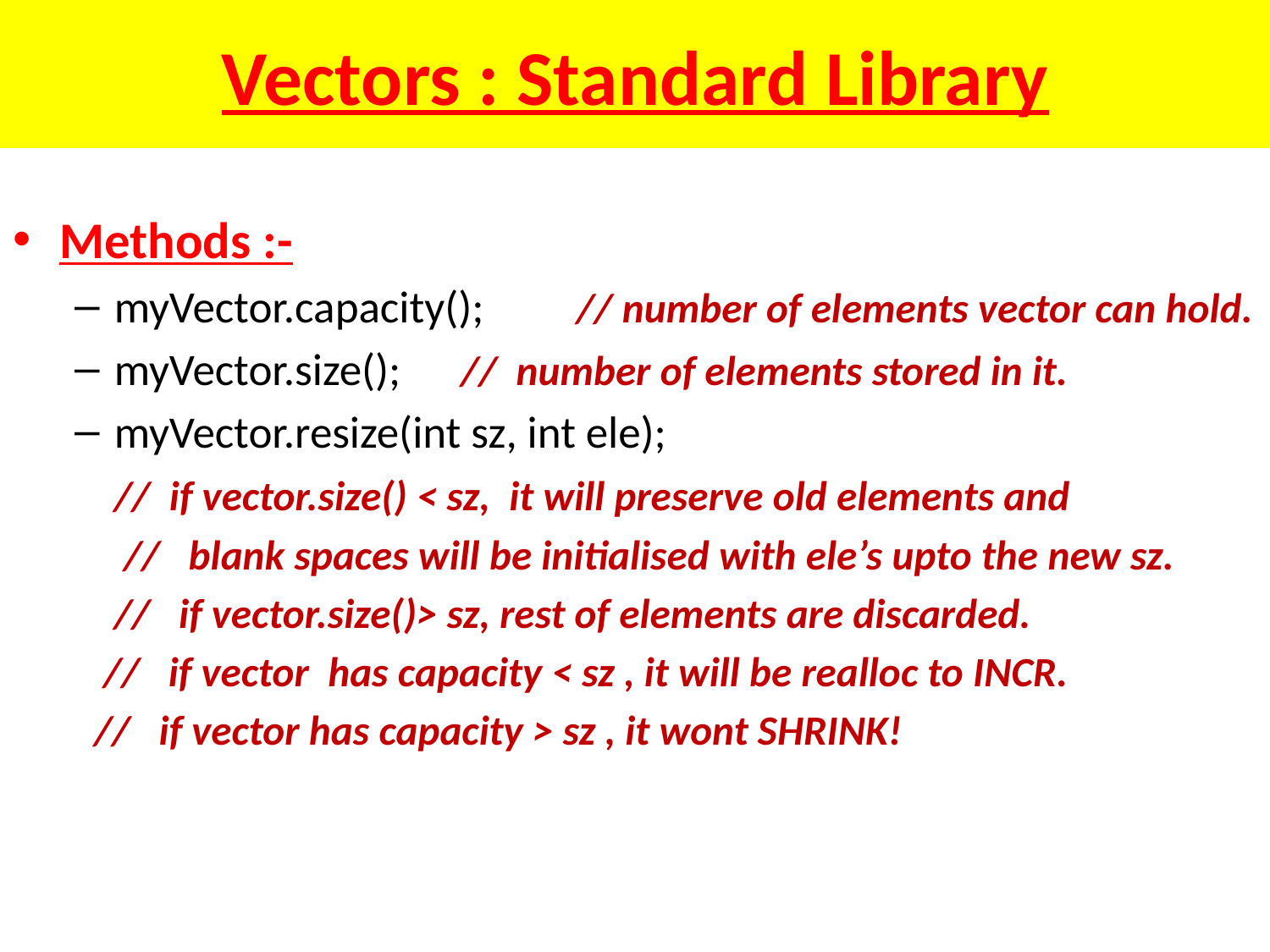

# Vectors : Standard Library
Methods :-
myVector.capacity();	// number of elements vector can hold.
myVector.size();	//  number of elements stored in it.
myVector.resize(int sz, int ele);
		//  if vector.size() < sz,  it will preserve old elements and
	 //   blank spaces will be initialised with ele’s upto the new sz.
	//   if vector.size()> sz, rest of elements are discarded.
   //   if vector  has capacity < sz , it will be realloc to INCR.
  //   if vector has capacity > sz , it wont SHRINK!